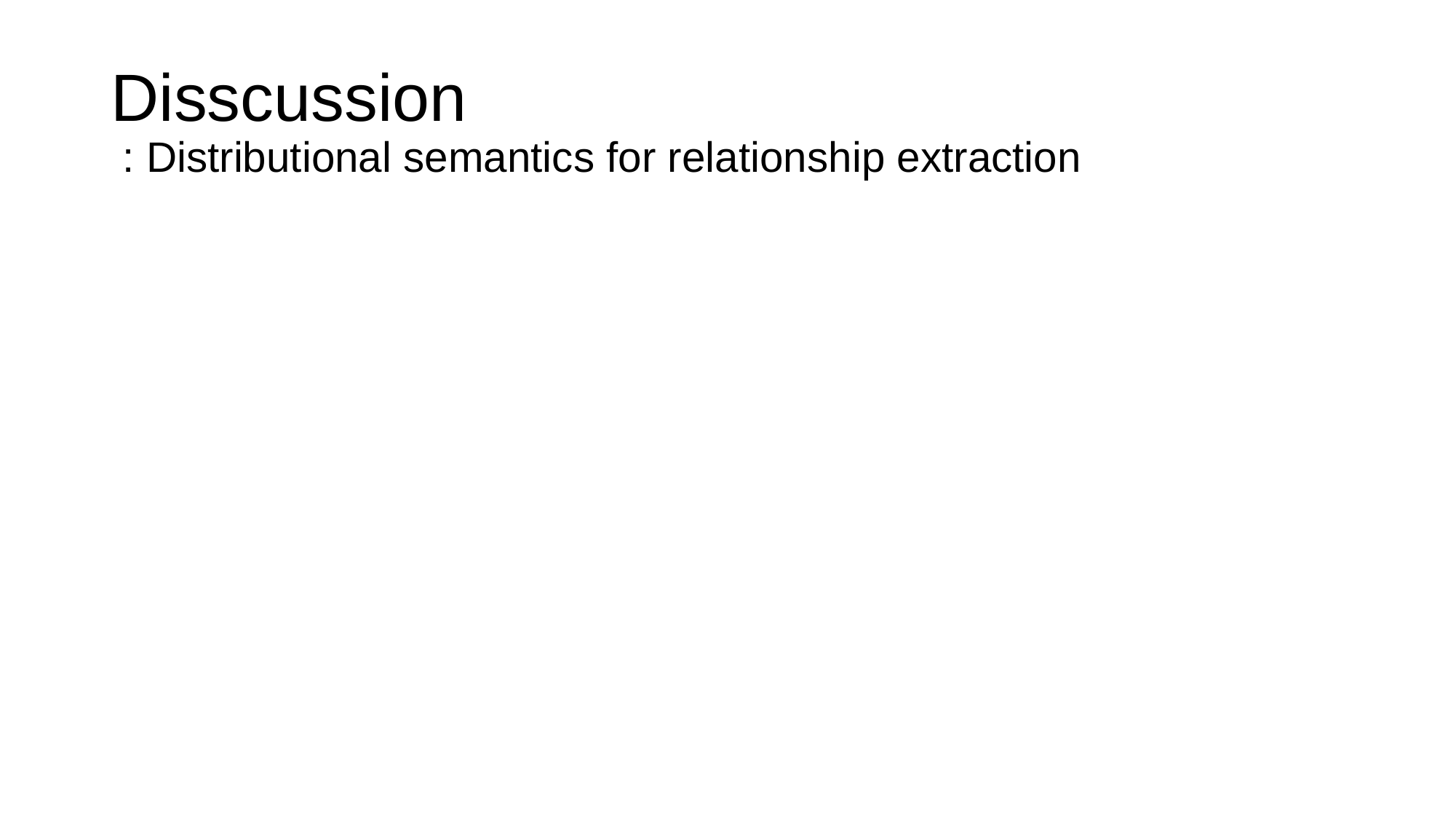

# Disscussion : Distributional semantics for relationship extraction